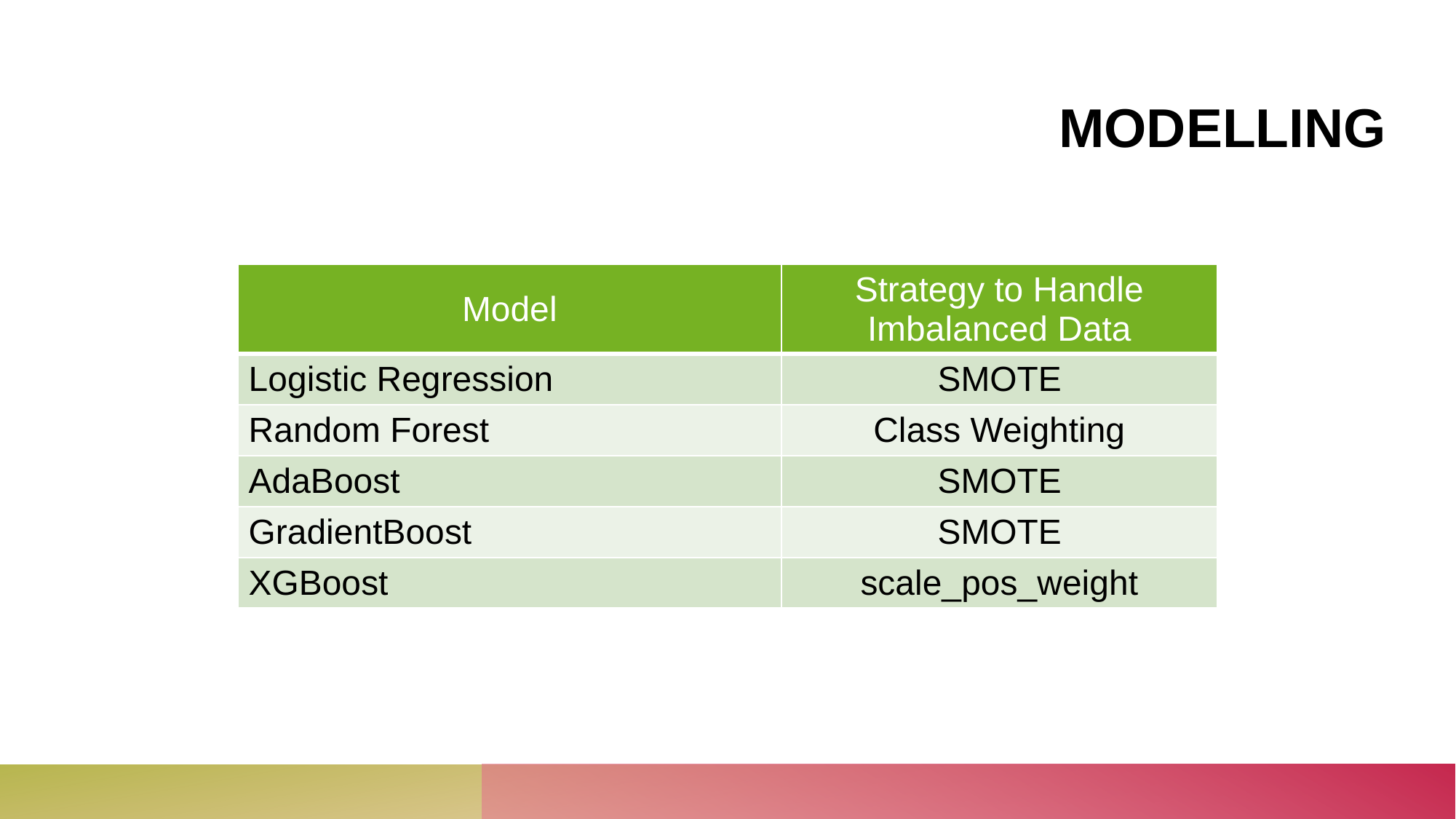

# MODELLING
| Model | Strategy to Handle Imbalanced Data |
| --- | --- |
| Logistic Regression | SMOTE |
| Random Forest | Class Weighting |
| AdaBoost | SMOTE |
| GradientBoost | SMOTE |
| XGBoost | scale\_pos\_weight |